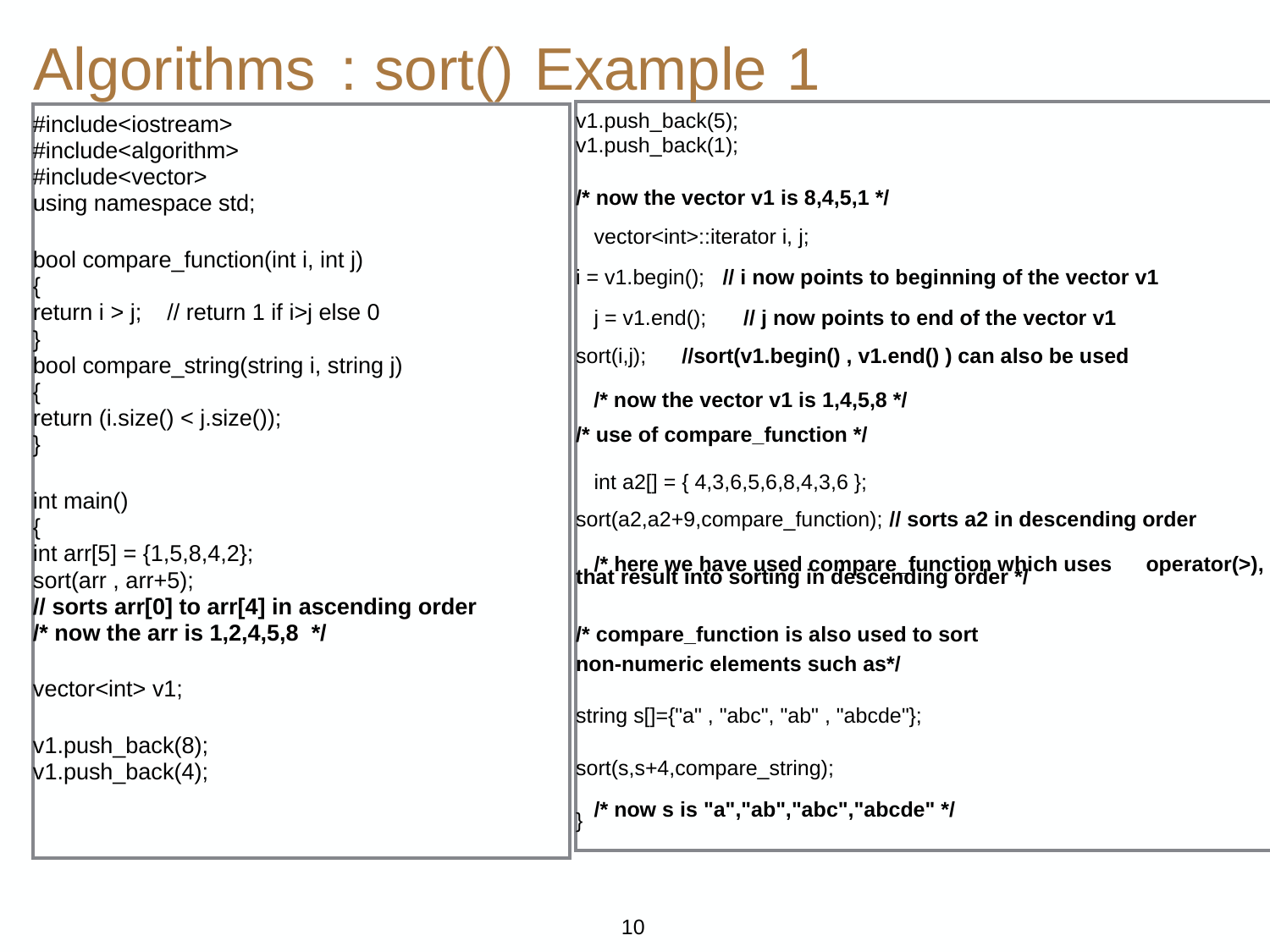

Algorithms
:
sort()
Example
1

#include<iostream>
#include<algorithm>
#include<vector>
using namespace std;
bool compare_function(int i, int j)
{
return i > j;    // return 1 if i>j else 0
}
bool compare_string(string i, string j)
{
return (i.size() < j.size());
}
int main()
{
int arr[5] = {1,5,8,4,2};
sort(arr , arr+5);
// sorts arr[0] to arr[4] in ascending order
/* now the arr is 1,2,4,5,8  */
vector<int> v1;
v1.push_back(8);
v1.push_back(4);

v1.push_back(5);
v1.push_back(1);
/* now the vector v1 is 8,4,5,1 */
i = v1.begin();   // i now points to beginning of the vector v1
sort(i,j);      //sort(v1.begin() , v1.end() ) can also be used
/* use of compare_function */
sort(a2,a2+9,compare_function); // sorts a2 in descending order
that result into sorting in descending order */
/* compare_function is also used to sort
non-numeric elements such as*/
string s[]={"a" , "abc", "ab" , "abcde"};
sort(s,s+4,compare_string);
}

vector<int>::iterator i, j;
j = v1.end();
// j now points to end of the vector v1
/* now the vector v1 is 1,4,5,8 */
int a2[] = { 4,3,6,5,6,8,4,3,6 };
/* here we have used compare_function which uses
operator(>),
/* now s is "a","ab","abc","abcde" */

10